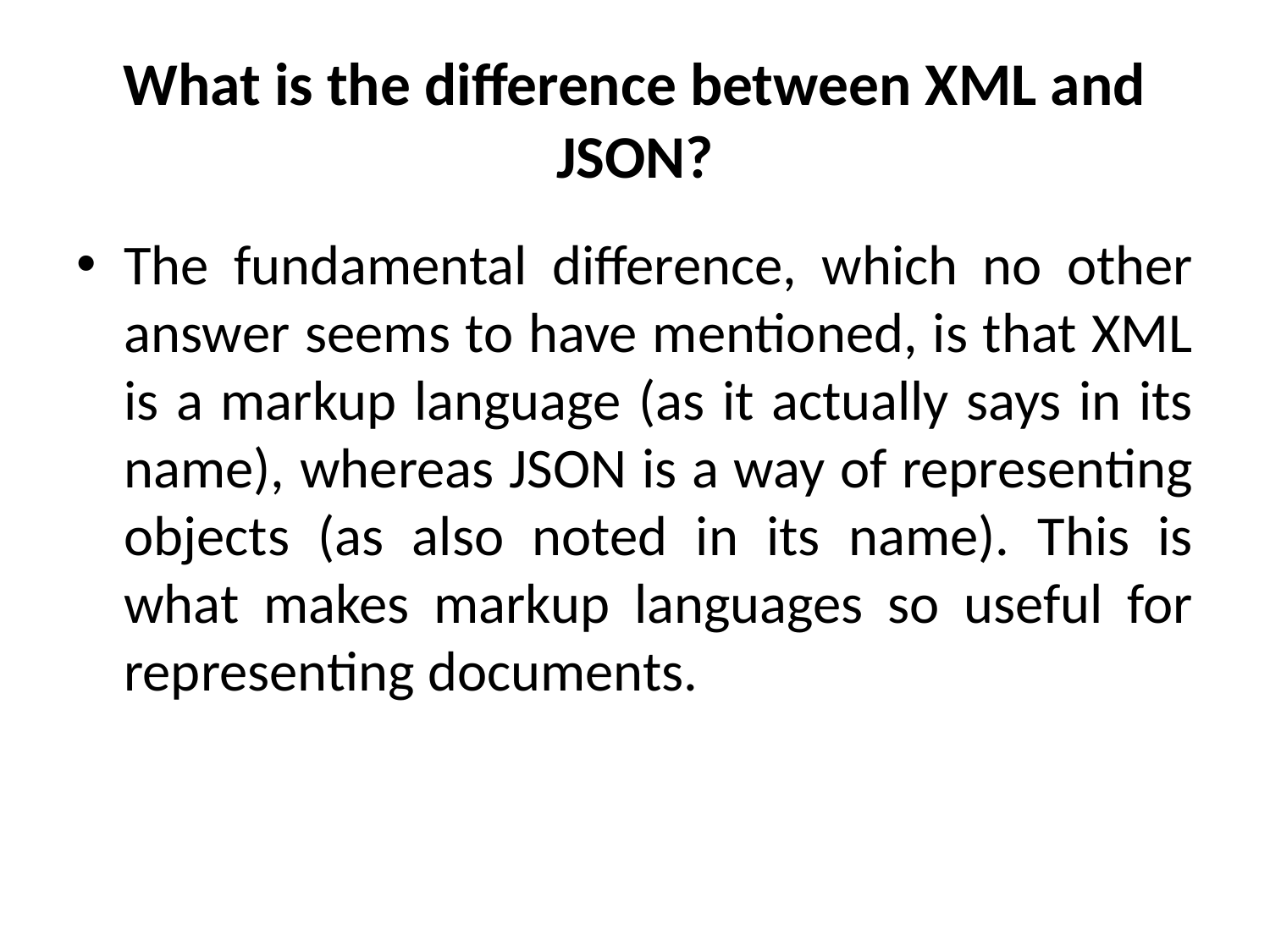

# What is the difference between XML and JSON?
The fundamental difference, which no other answer seems to have mentioned, is that XML is a markup language (as it actually says in its name), whereas JSON is a way of representing objects (as also noted in its name). This is what makes markup languages so useful for representing documents.